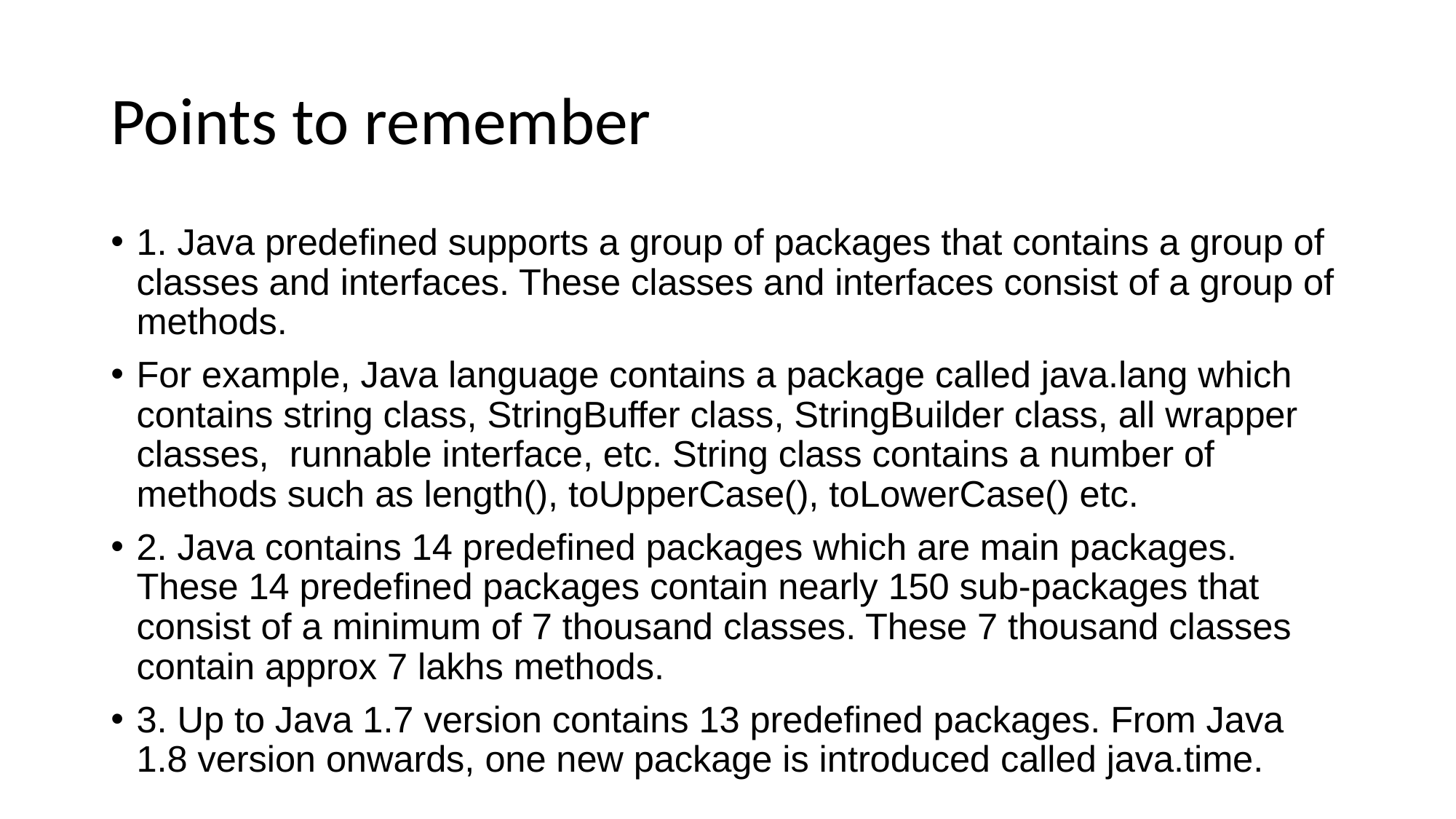

# Points to remember
1. Java predefined supports a group of packages that contains a group of classes and interfaces. These classes and interfaces consist of a group of methods.
For example, Java language contains a package called java.lang which contains string class, StringBuffer class, StringBuilder class, all wrapper classes,  runnable interface, etc. String class contains a number of methods such as length(), toUpperCase(), toLowerCase() etc.
2. Java contains 14 predefined packages which are main packages. These 14 predefined packages contain nearly 150 sub-packages that consist of a minimum of 7 thousand classes. These 7 thousand classes contain approx 7 lakhs methods.
3. Up to Java 1.7 version contains 13 predefined packages. From Java 1.8 version onwards, one new package is introduced called java.time.